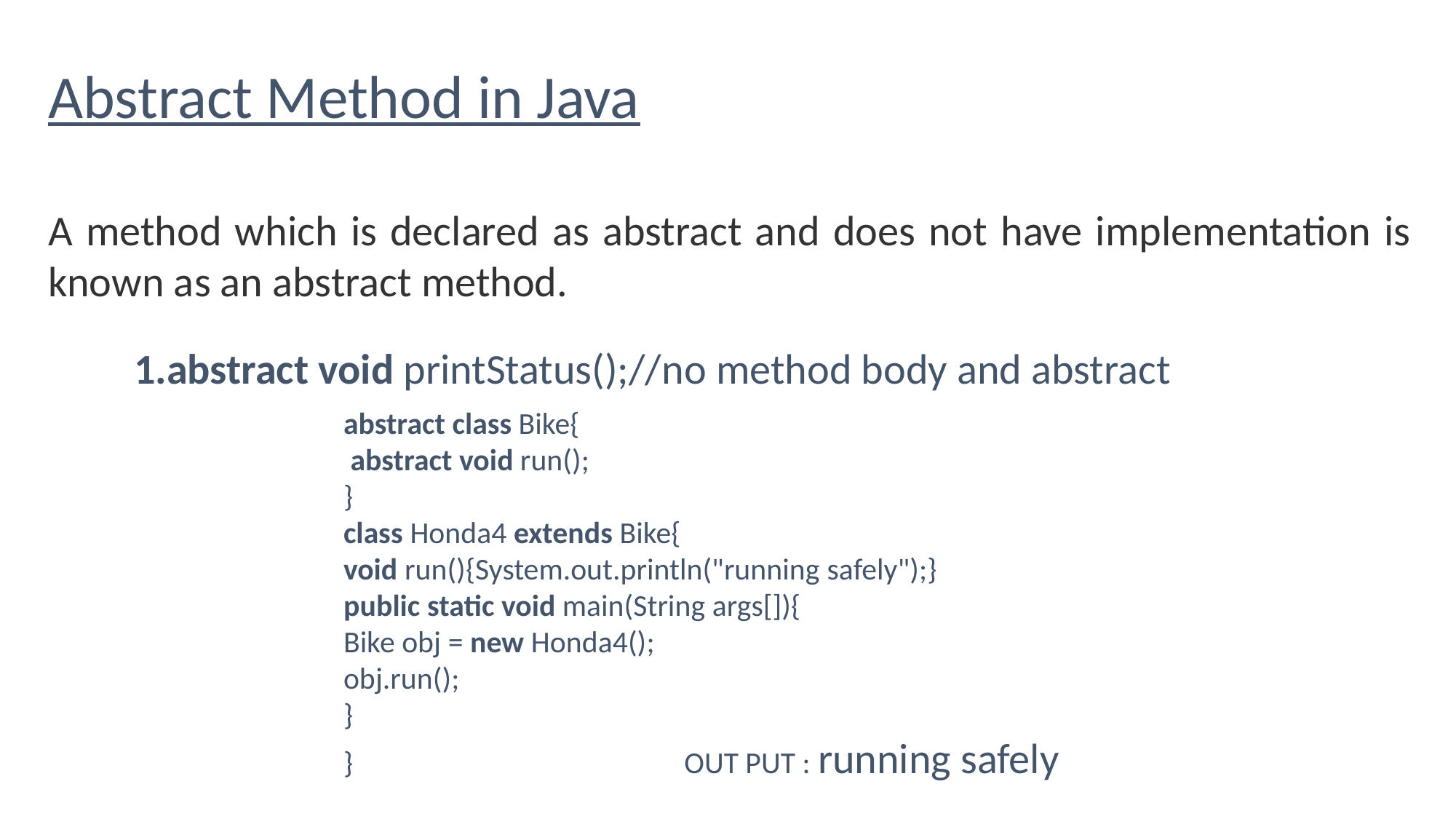

Abstract Method in Java

A method which is declared as abstract and does not have implementation is known as an abstract method.
abstract void printStatus();//no method body and abstract
abstract class Bike{
 abstract void run();
}
class Honda4 extends Bike{
void run(){System.out.println("running safely");}
public static void main(String args[]){
Bike obj = new Honda4();
obj.run();
}
}                                                OUT PUT : running safely